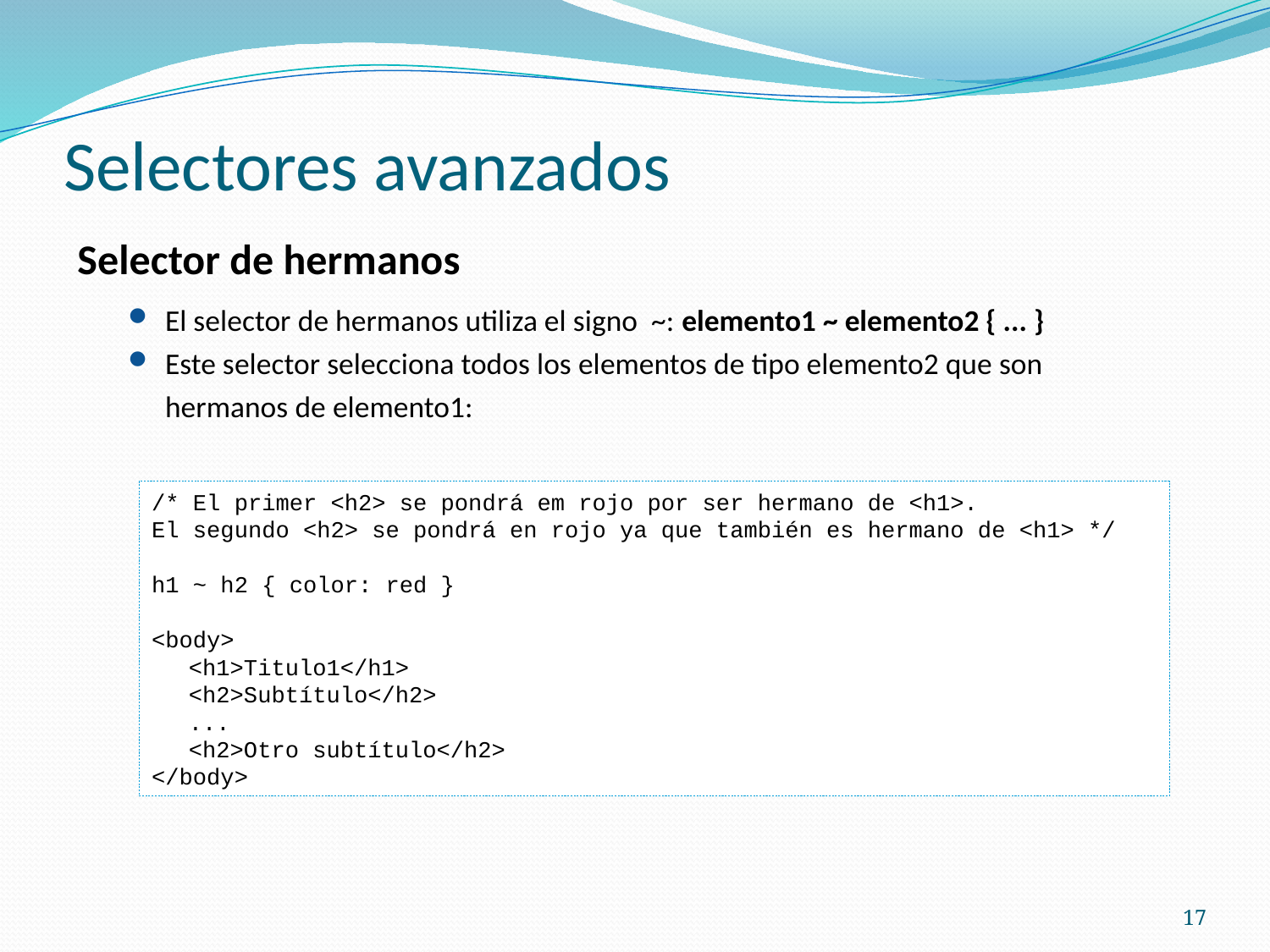

# Selectores avanzados
Selector de hermanos
El selector de hermanos utiliza el signo  ~: elemento1 ~ elemento2 { ... }
Este selector selecciona todos los elementos de tipo elemento2 que son hermanos de elemento1:

/* El primer <h2> se pondrá em rojo por ser hermano de <h1>.
El segundo <h2> se pondrá en rojo ya que también es hermano de <h1> */

h1 ~ h2 { color: red }

<body>
<h1>Titulo1</h1>
<h2>Subtítulo</h2>
...
<h2>Otro subtítulo</h2>
</body>
17